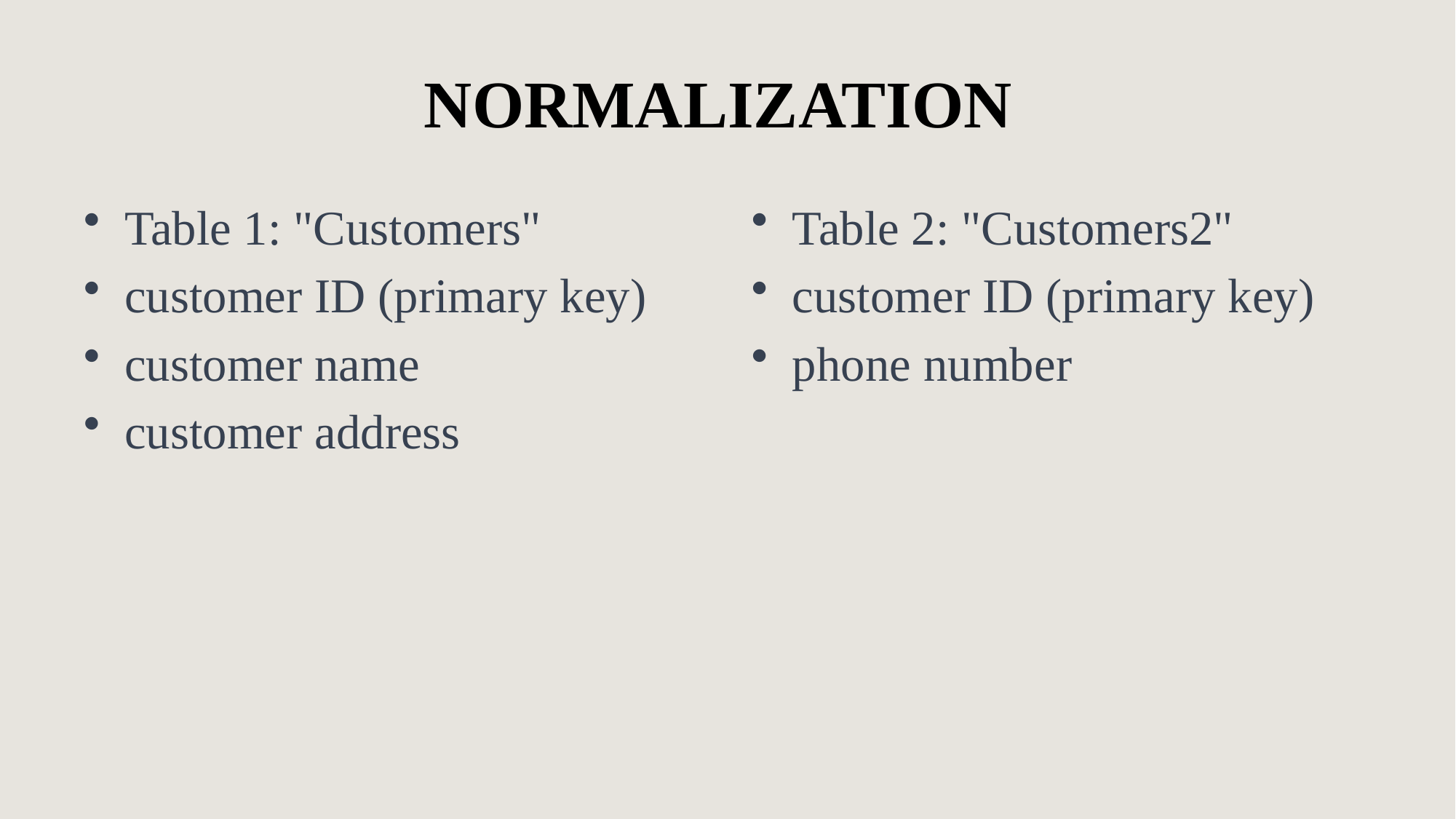

# NORMALIZATION
Table 1: "Customers"
customer ID (primary key)
customer name
customer address

Table 2: "Customers2"
customer ID (primary key)
phone number